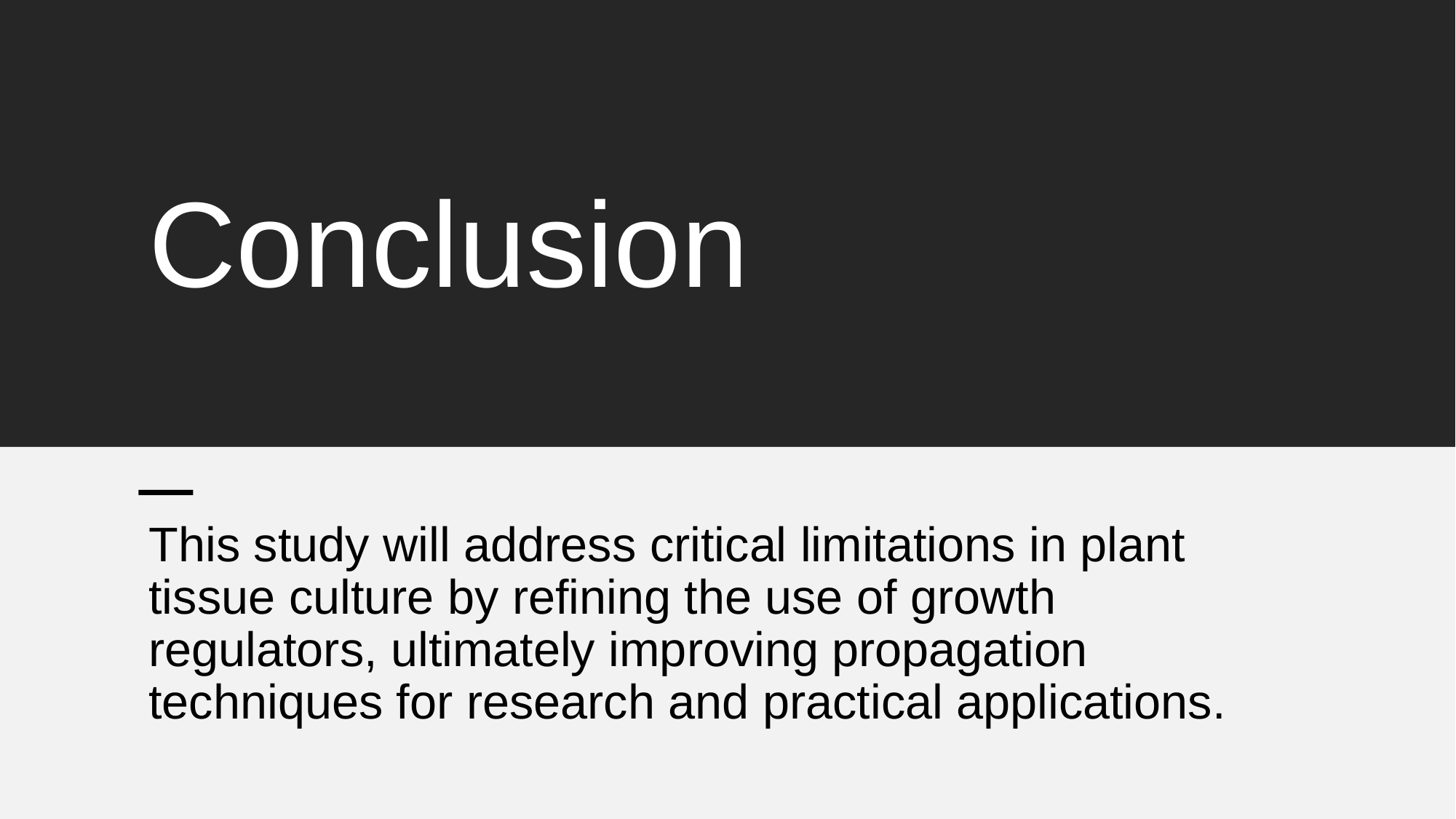

# Conclusion

This study will address critical limitations in plant tissue culture by refining the use of growth regulators, ultimately improving propagation techniques for research and practical applications.